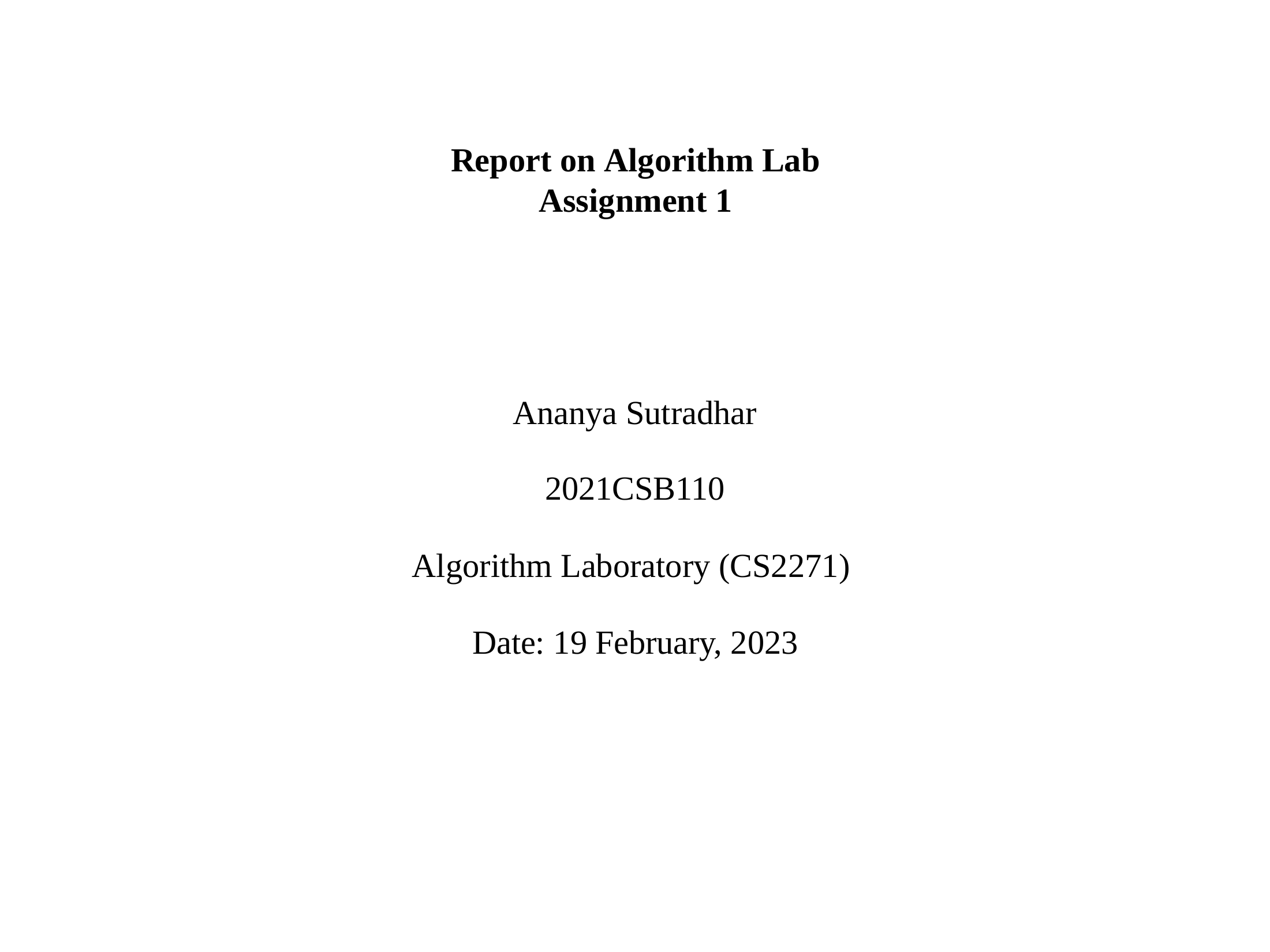

Report on Algorithm Lab Assignment 1
Ananya Sutradhar

2021CSB110
Algorithm Laboratory (CS2271)  Date: 19 February, 2023